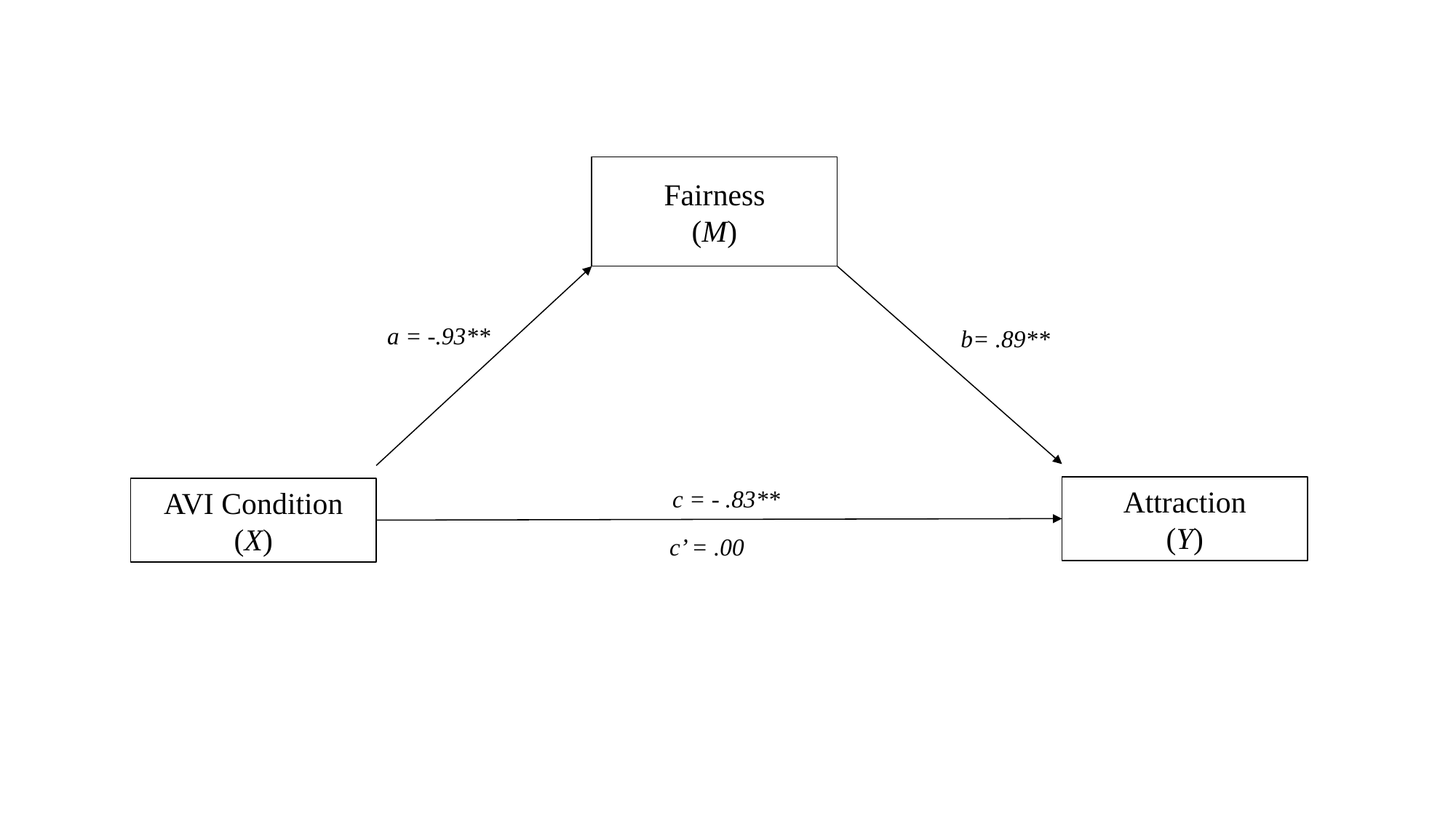

Fairness
(M)
Attraction
(Y)
AVI Condition
(X)
a = -.93**
b= .89**
c = - .83**
c’ = .00